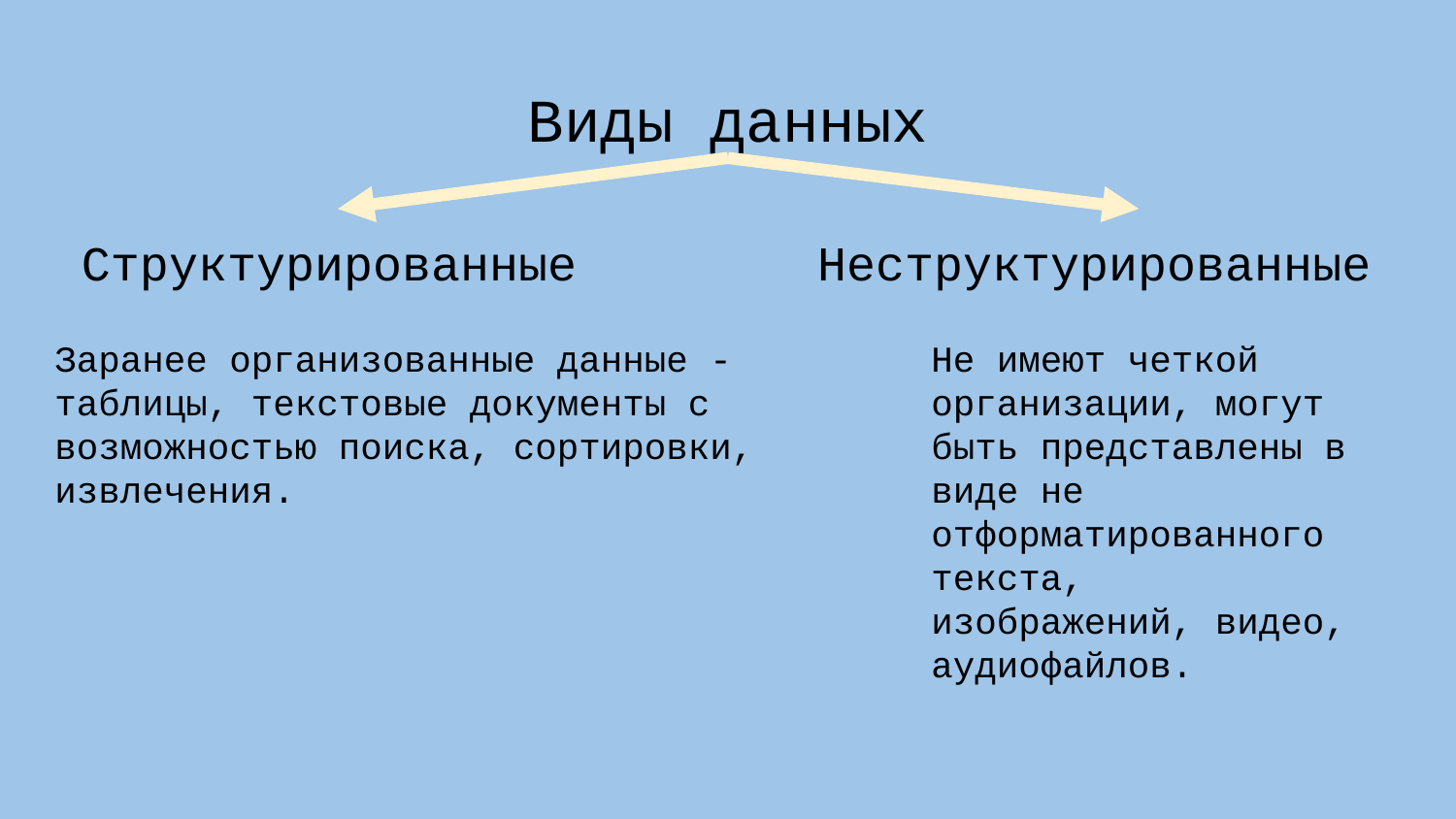

# Виды данных
Структурированные
Неструктурированные
Заранее организованные данные - таблицы, текстовые документы с возможностью поиска, сортировки, извлечения.
Не имеют четкой организации, могут быть представлены в виде не отформатированного текста, изображений, видео, аудиофайлов.